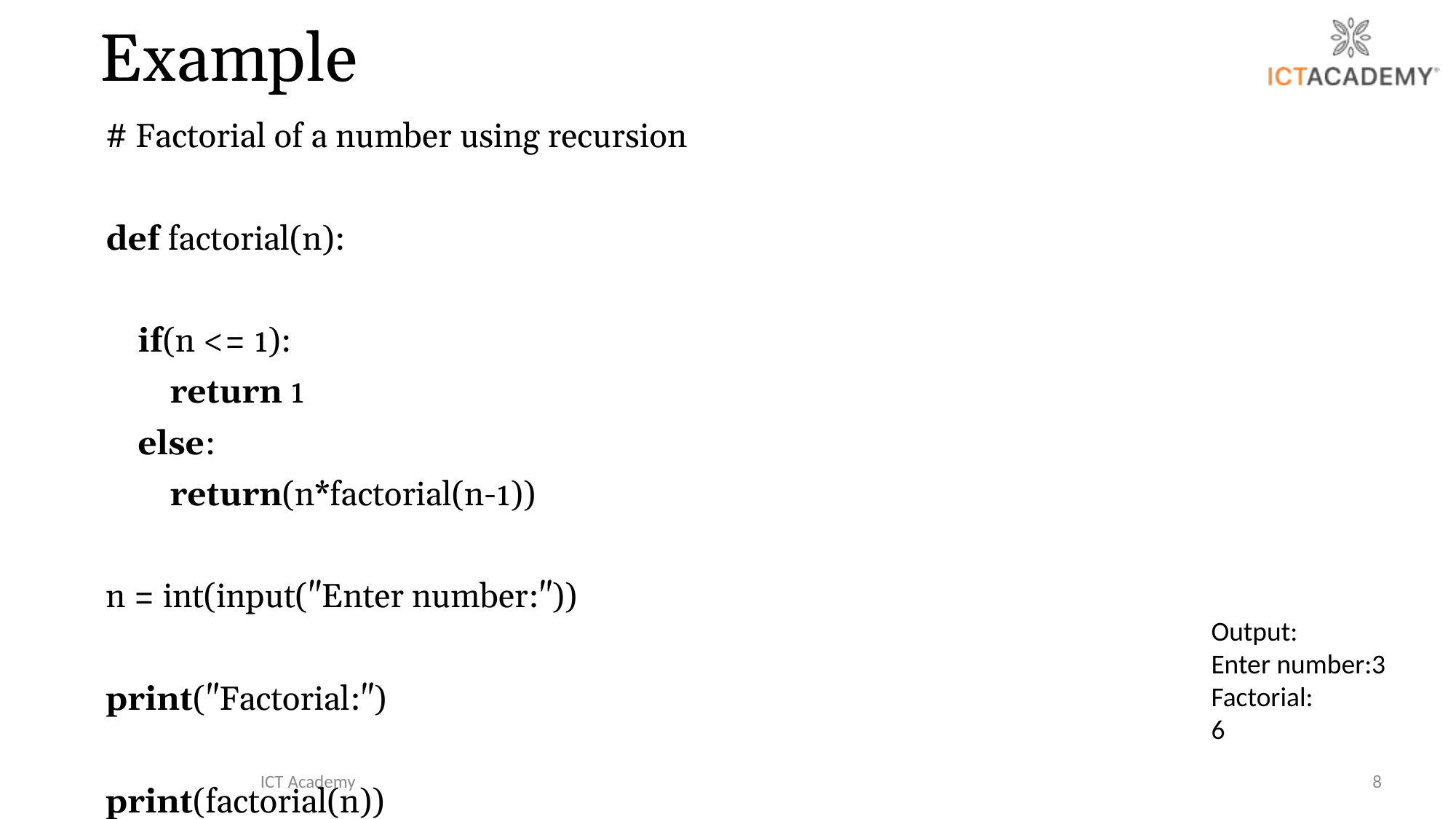

# Example
# Factorial of a number using recursion

def factorial(n):

    if(n <= 1):
        return 1
    else:
        return(n*factorial(n-1))

n = int(input("Enter number:"))

print("Factorial:")

print(factorial(n))

Output:
Enter number:3
Factorial:
6
ICT Academy
8